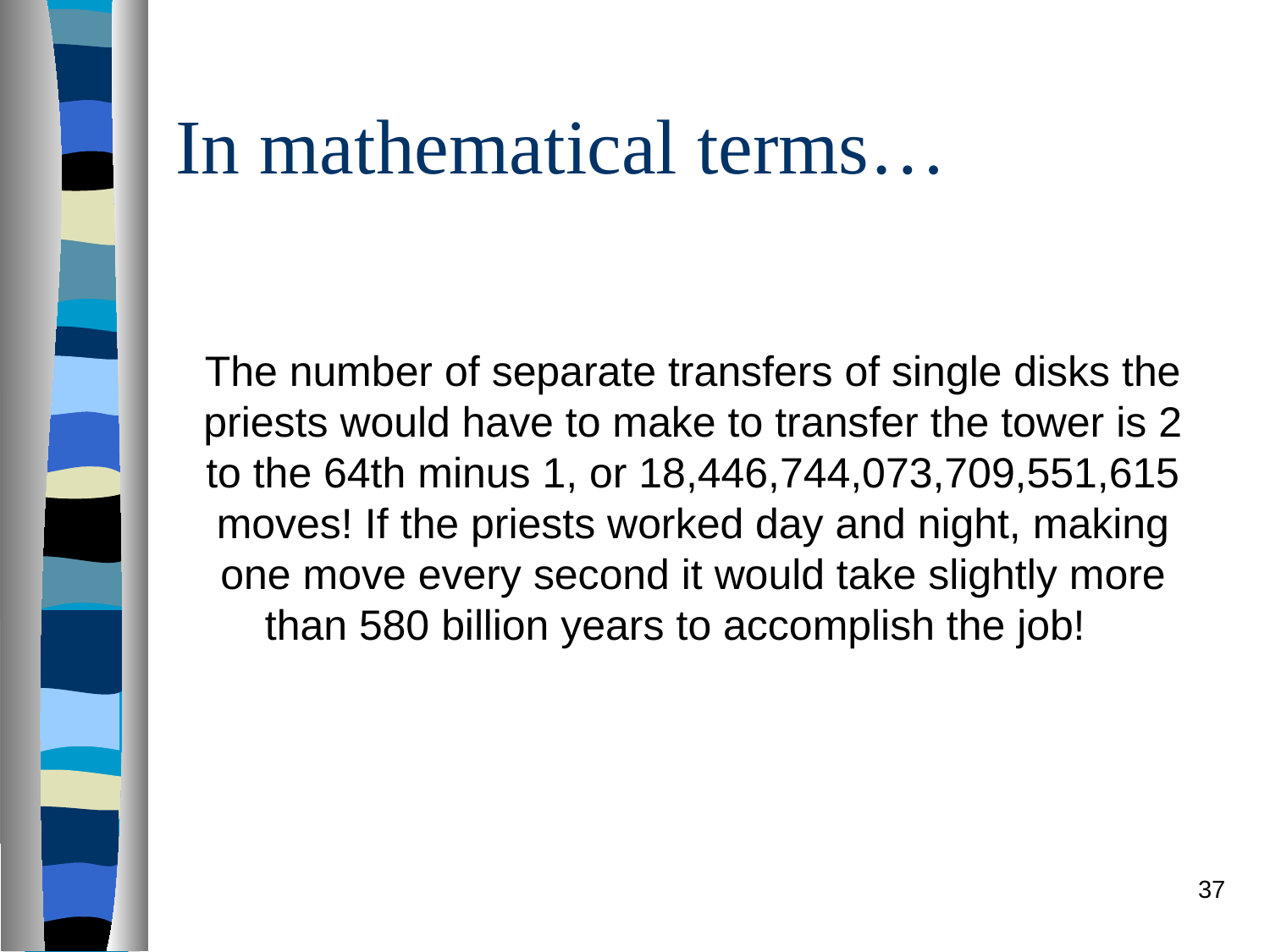

# In mathematical terms…
The number of separate transfers of single disks the priests would have to make to transfer the tower is 2 to the 64th minus 1, or 18,446,744,073,709,551,615 moves! If the priests worked day and night, making one move every second it would take slightly more than 580 billion years to accomplish the job!
37